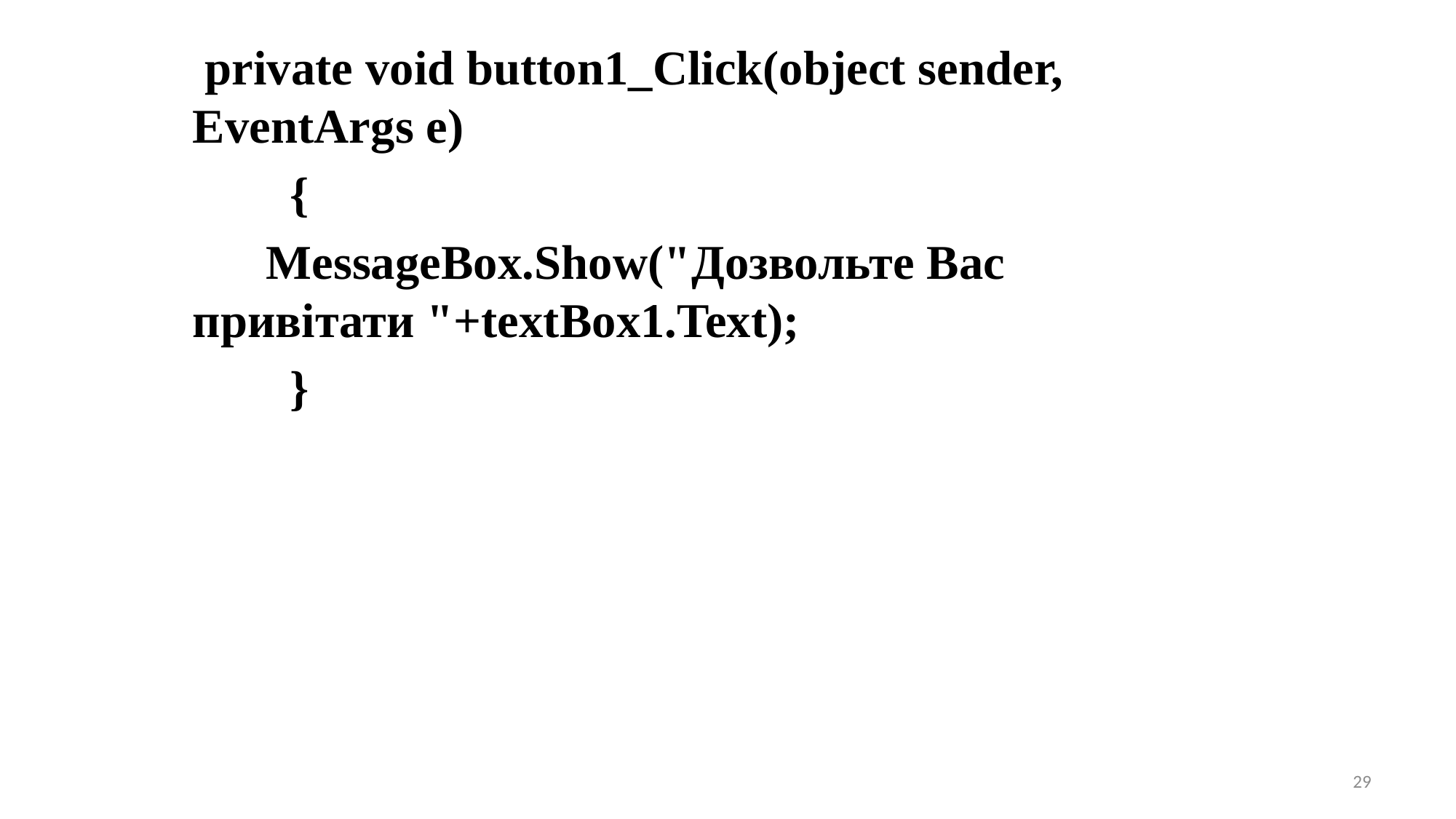

private void button1_Click(object sender, EventArgs e)
        {
      MessageBox.Show("Дозвольте Вас привітати "+textBox1.Text);
        }
29